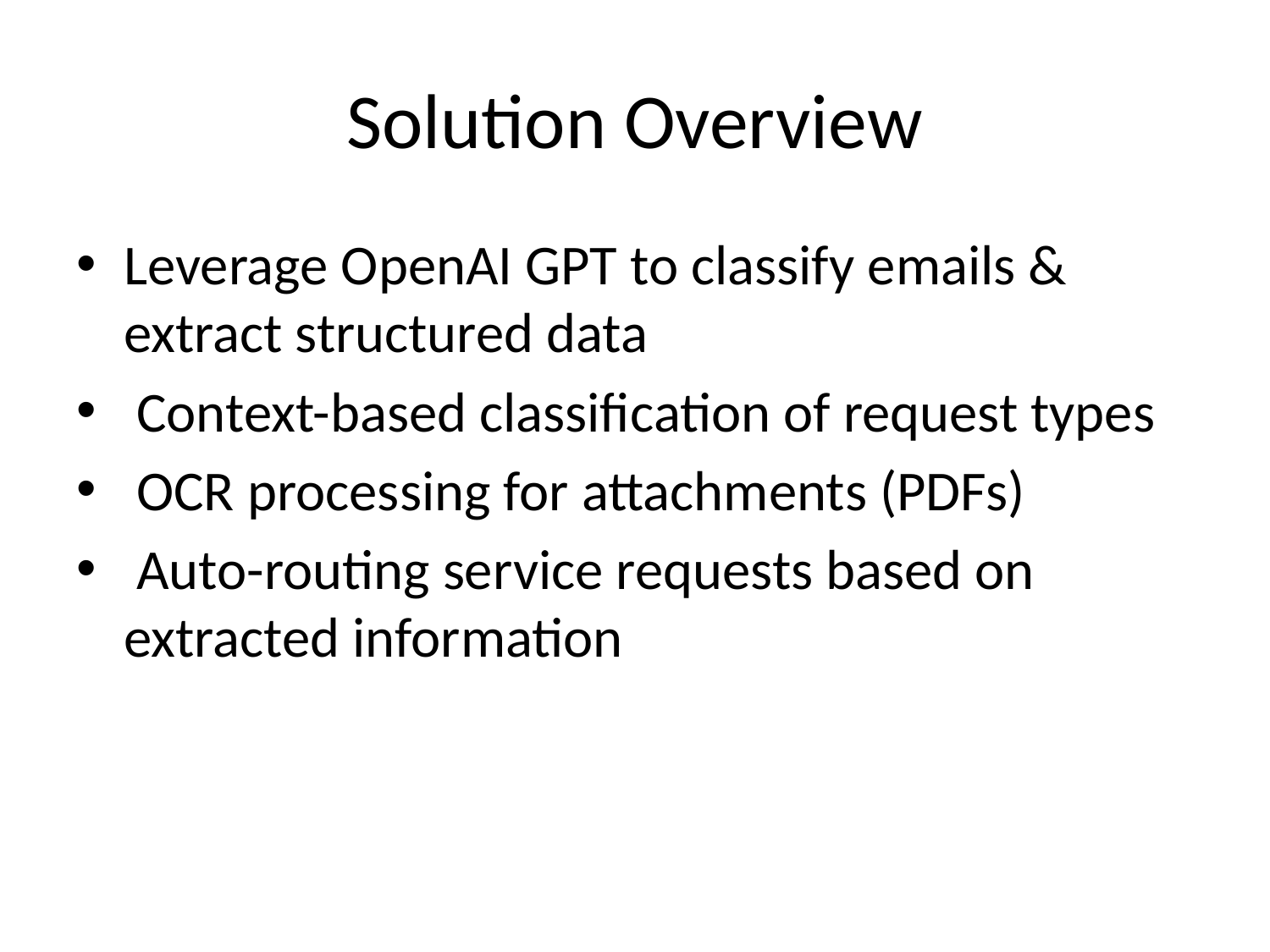

# Solution Overview
Leverage OpenAI GPT to classify emails & extract structured data
 Context-based classification of request types
 OCR processing for attachments (PDFs)
 Auto-routing service requests based on extracted information